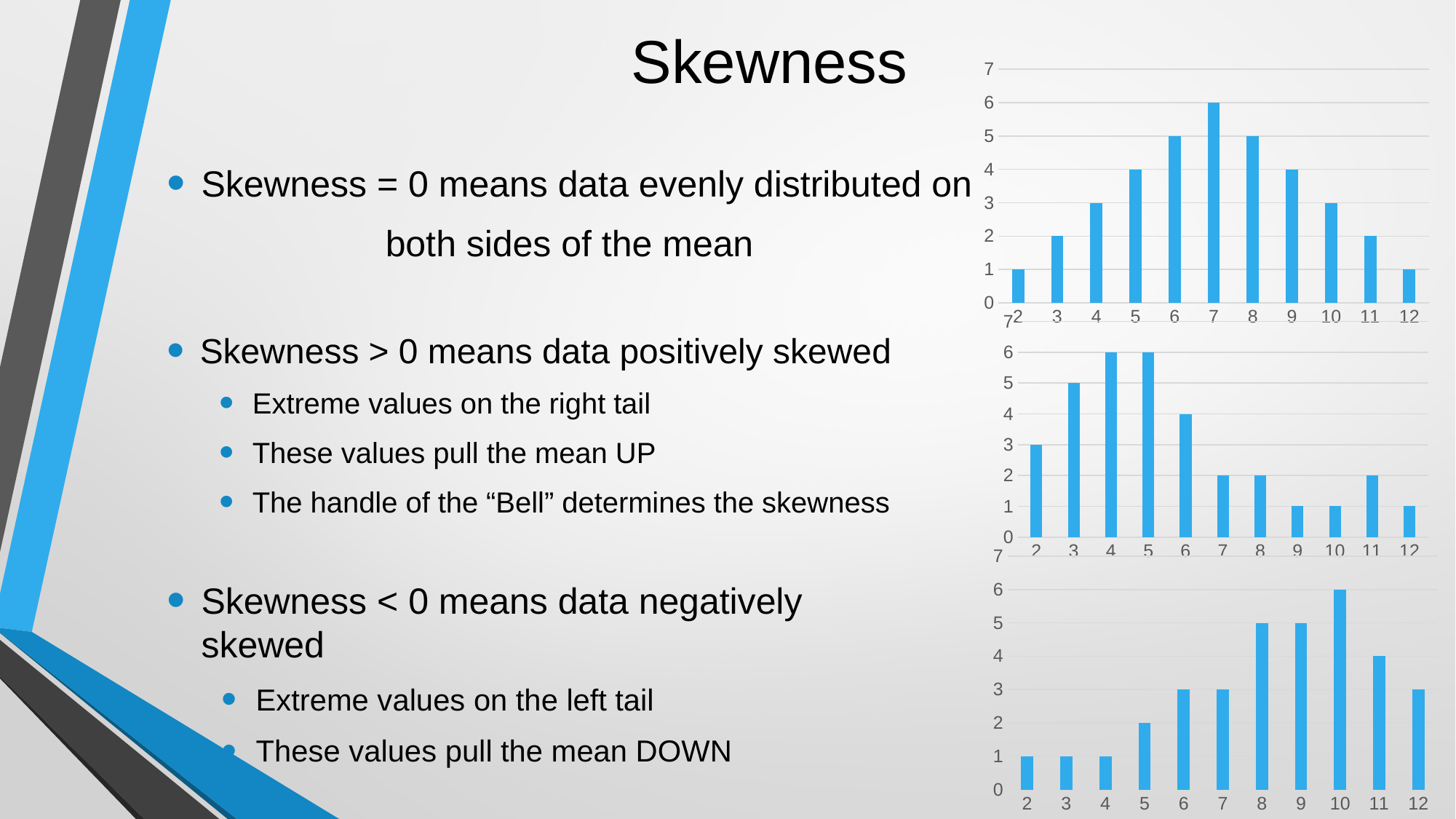

# Skewness

### Chart

| Category | Series 1 |
|---|---|
| 2.0 | 1.0 |
| 3.0 | 2.0 |
| 4.0 | 3.0 |
| 5.0 | 4.0 |
| 6.0 | 5.0 |
| 7.0 | 6.0 |
| 8.0 | 5.0 |
| 9.0 | 4.0 |
| 10.0 | 3.0 |
| 11.0 | 2.0 |
| 12.0 | 1.0 |
Skewness = 0 means data evenly distributed on
		both sides of the mean

### Chart

| Category | Series 1 |
|---|---|
| 2.0 | 3.0 |
| 3.0 | 5.0 |
| 4.0 | 6.0 |
| 5.0 | 6.0 |
| 6.0 | 4.0 |
| 7.0 | 2.0 |
| 8.0 | 2.0 |
| 9.0 | 1.0 |
| 10.0 | 1.0 |
| 11.0 | 2.0 |
| 12.0 | 1.0 |
Skewness > 0 means data positively skewed
Extreme values on the right tail
These values pull the mean UP
The handle of the “Bell” determines the skewness

### Chart

| Category | Series 1 |
|---|---|
| 2.0 | 1.0 |
| 3.0 | 1.0 |
| 4.0 | 1.0 |
| 5.0 | 2.0 |
| 6.0 | 3.0 |
| 7.0 | 3.0 |
| 8.0 | 5.0 |
| 9.0 | 5.0 |
| 10.0 | 6.0 |
| 11.0 | 4.0 |
| 12.0 | 3.0 |
Skewness < 0 means data negatively skewed
Extreme values on the left tail
These values pull the mean DOWN